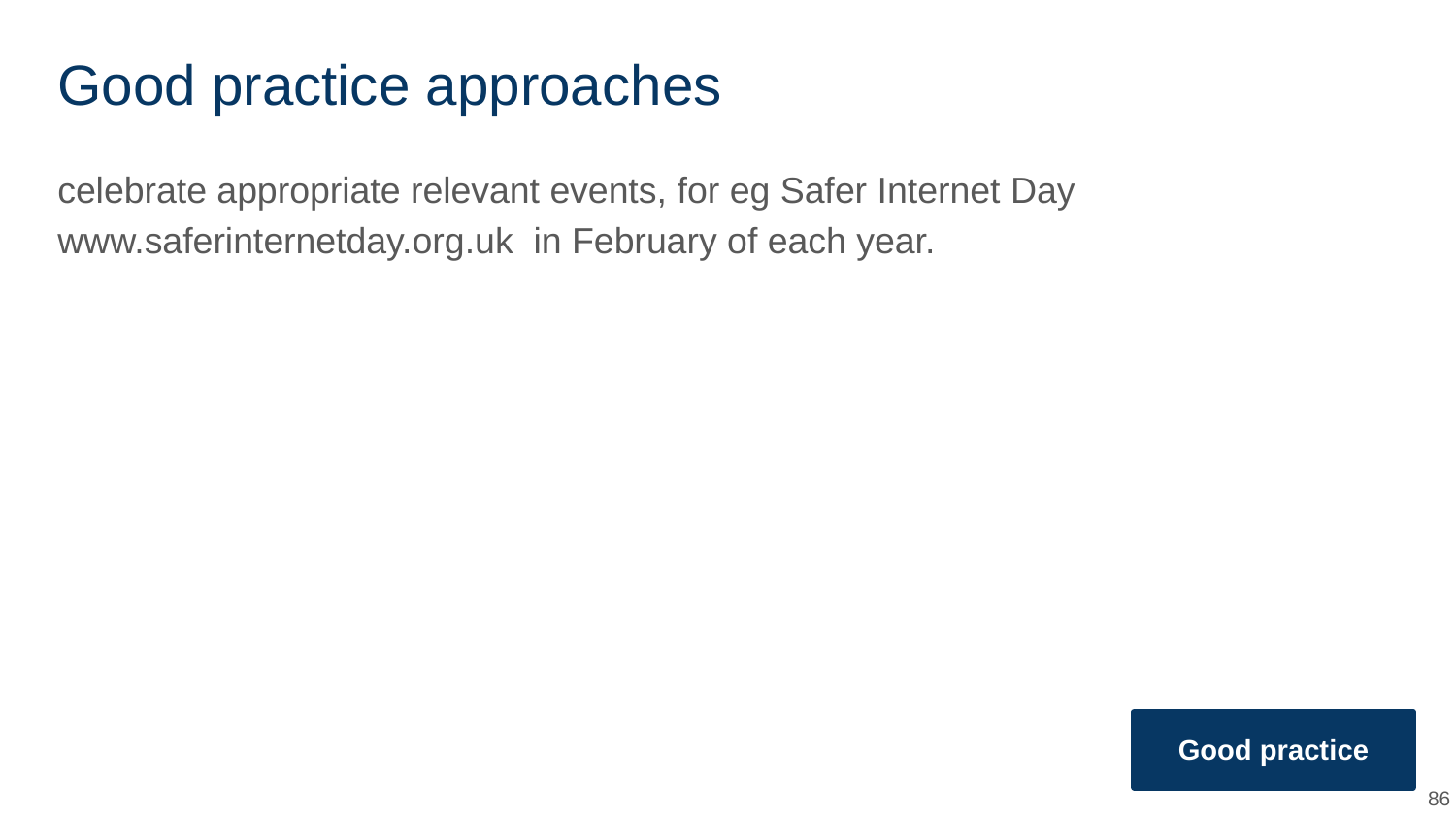

# Good practice approaches

celebrate appropriate relevant events, for eg Safer Internet Day www.saferinternetday.org.uk  in February of each year.

Good practice
86